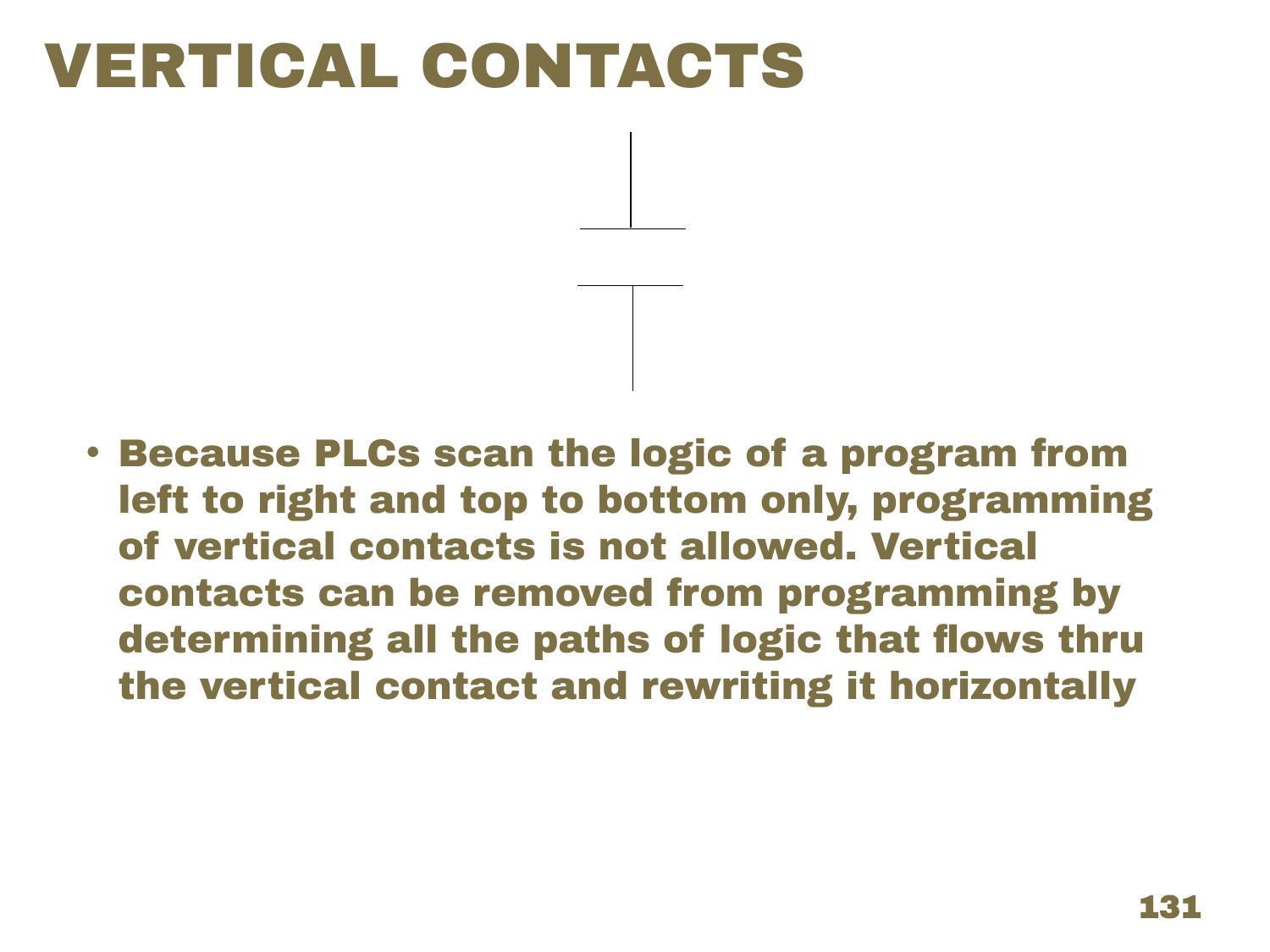

VERTICAL CONTACTS
Because PLCs scan the logic of a program from left to right and top to bottom only, programming of vertical contacts is not allowed. Vertical contacts can be removed from programming by determining all the paths of logic that flows thru the vertical contact and rewriting it horizontally

131